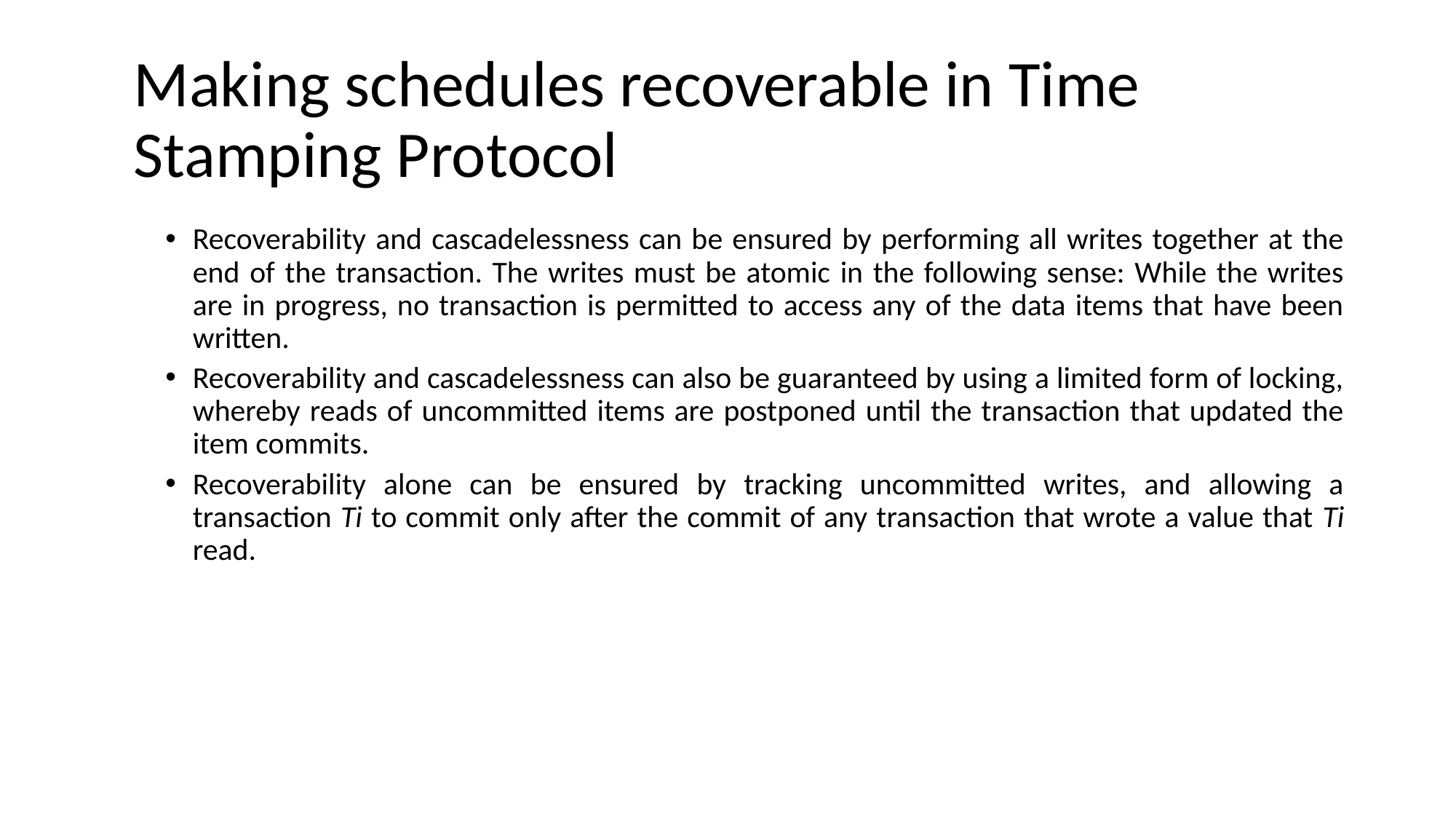

# Making schedules recoverable in Time Stamping Protocol
Recoverability and cascadelessness can be ensured by performing all writes together at the end of the transaction. The writes must be atomic in the following sense: While the writes are in progress, no transaction is permitted to access any of the data items that have been written.
Recoverability and cascadelessness can also be guaranteed by using a limited form of locking, whereby reads of uncommitted items are postponed until the transaction that updated the item commits.
Recoverability alone can be ensured by tracking uncommitted writes, and allowing a transaction Ti to commit only after the commit of any transaction that wrote a value that Ti read.
12